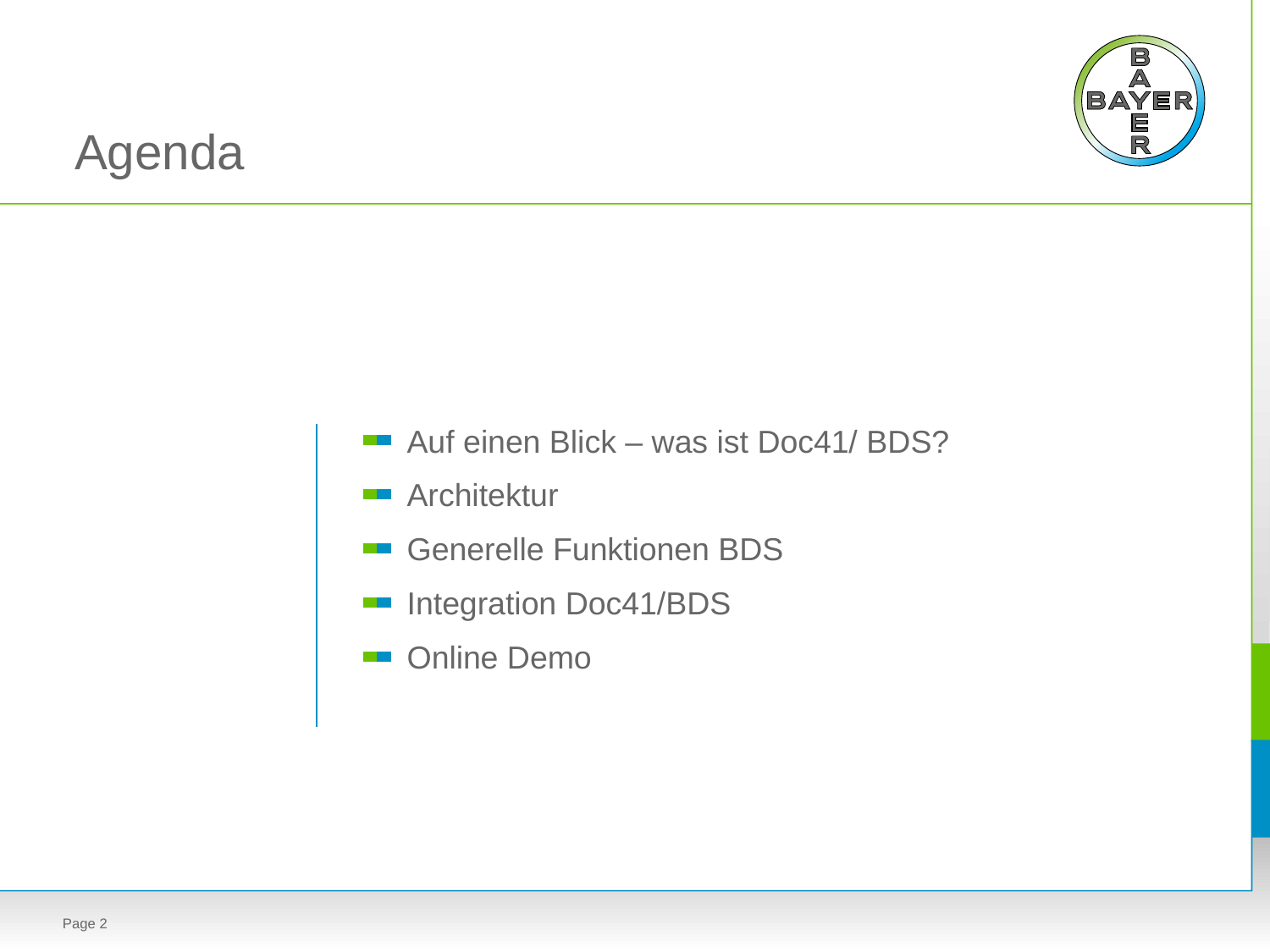

Agenda
Auf einen Blick – was ist Doc41/ BDS?
Architektur
Generelle Funktionen BDS
Integration Doc41/BDS
Online Demo

Page 2